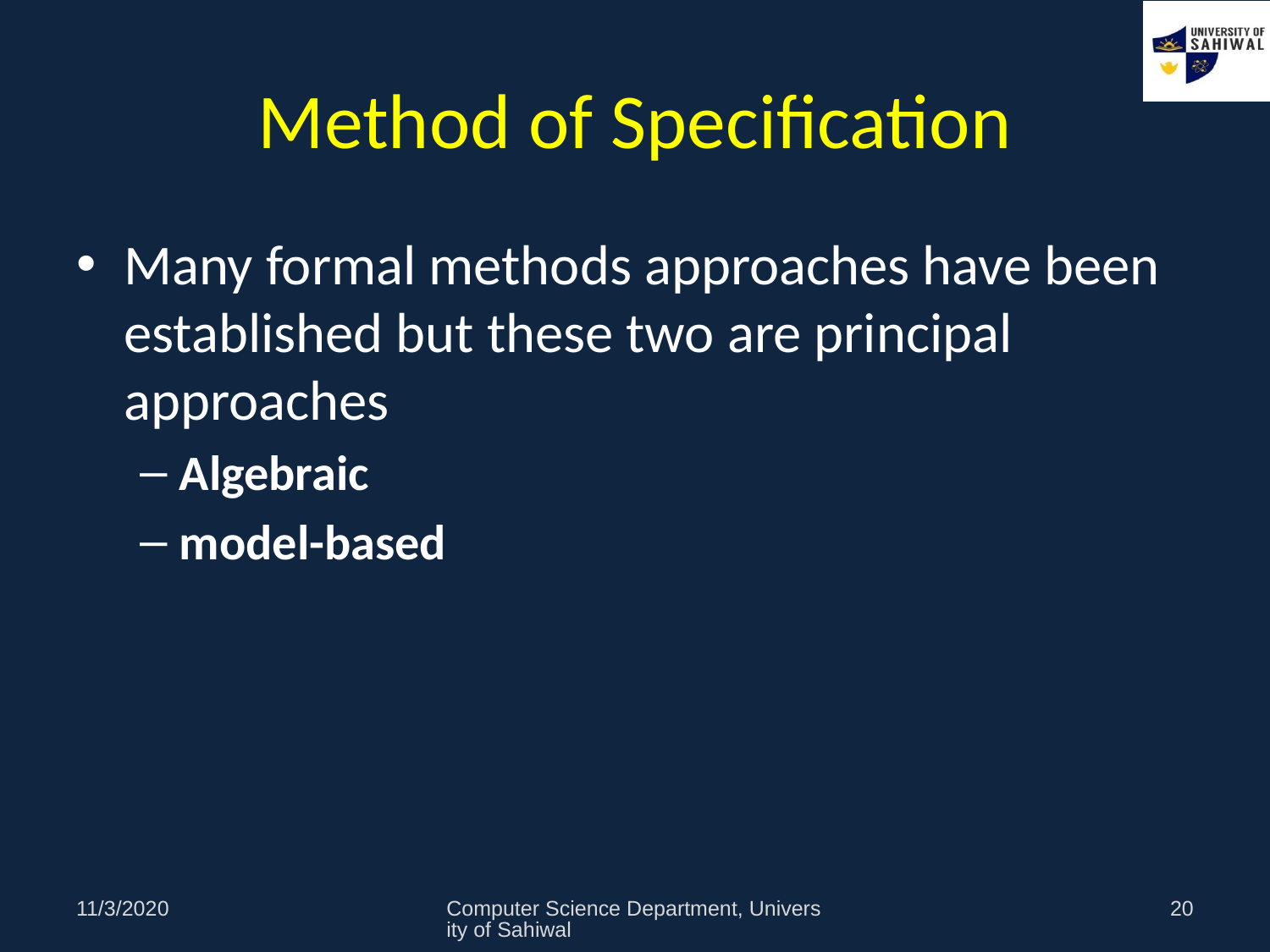

# Method of Specification
Many formal methods approaches have been established but these two are principal approaches
Algebraic
model-based
11/3/2020
Computer Science Department, University of Sahiwal
20